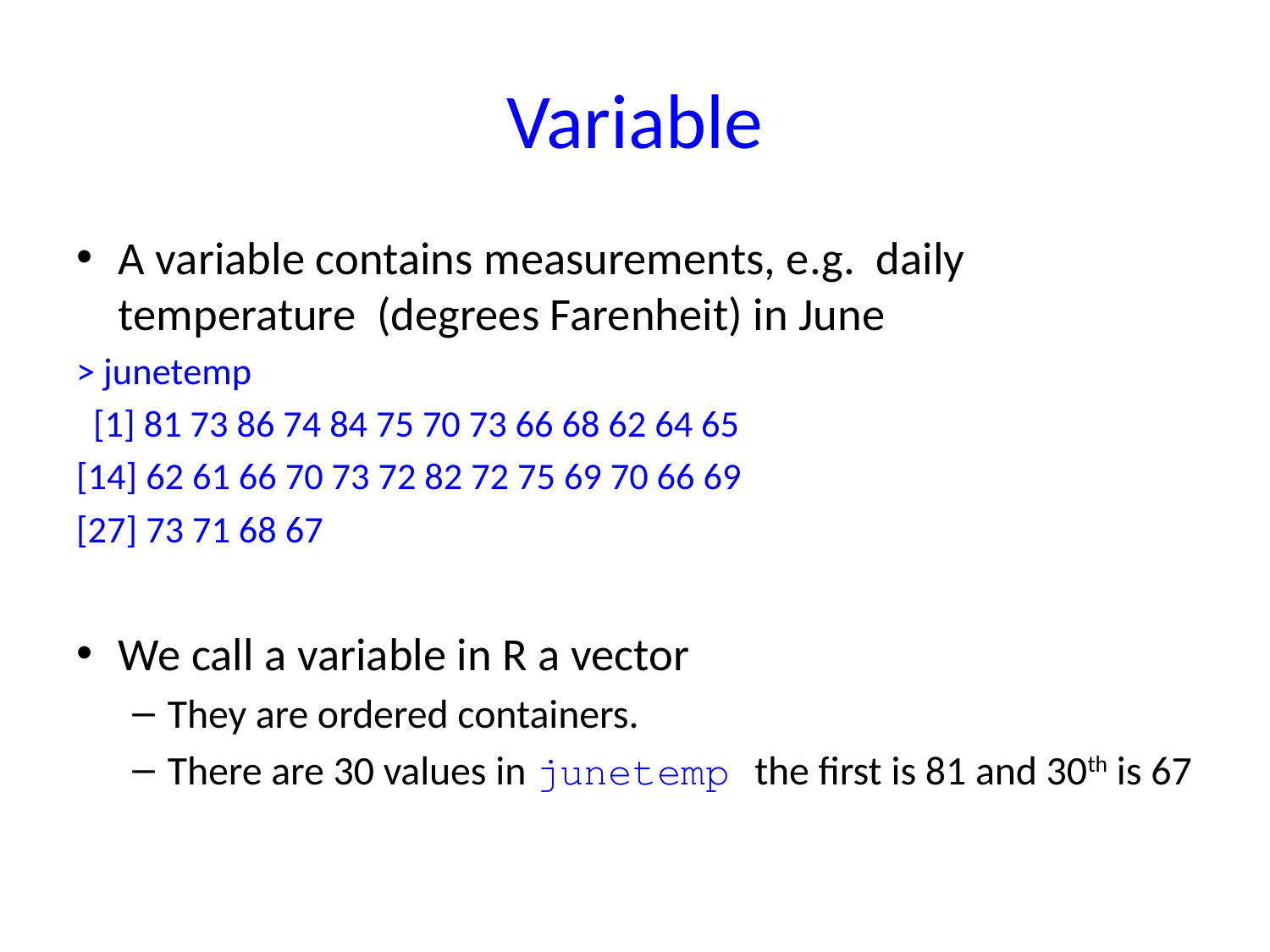

# Variable
A variable contains measurements, e.g.  daily temperature  (degrees Farenheit) in June
> junetemp
  [1] 81 73 86 74 84 75 70 73 66 68 62 64 65
[14] 62 61 66 70 73 72 82 72 75 69 70 66 69
[27] 73 71 68 67

We call a variable in R a vector
They are ordered containers.
There are 30 values in junetemp the first is 81 and 30th is 67